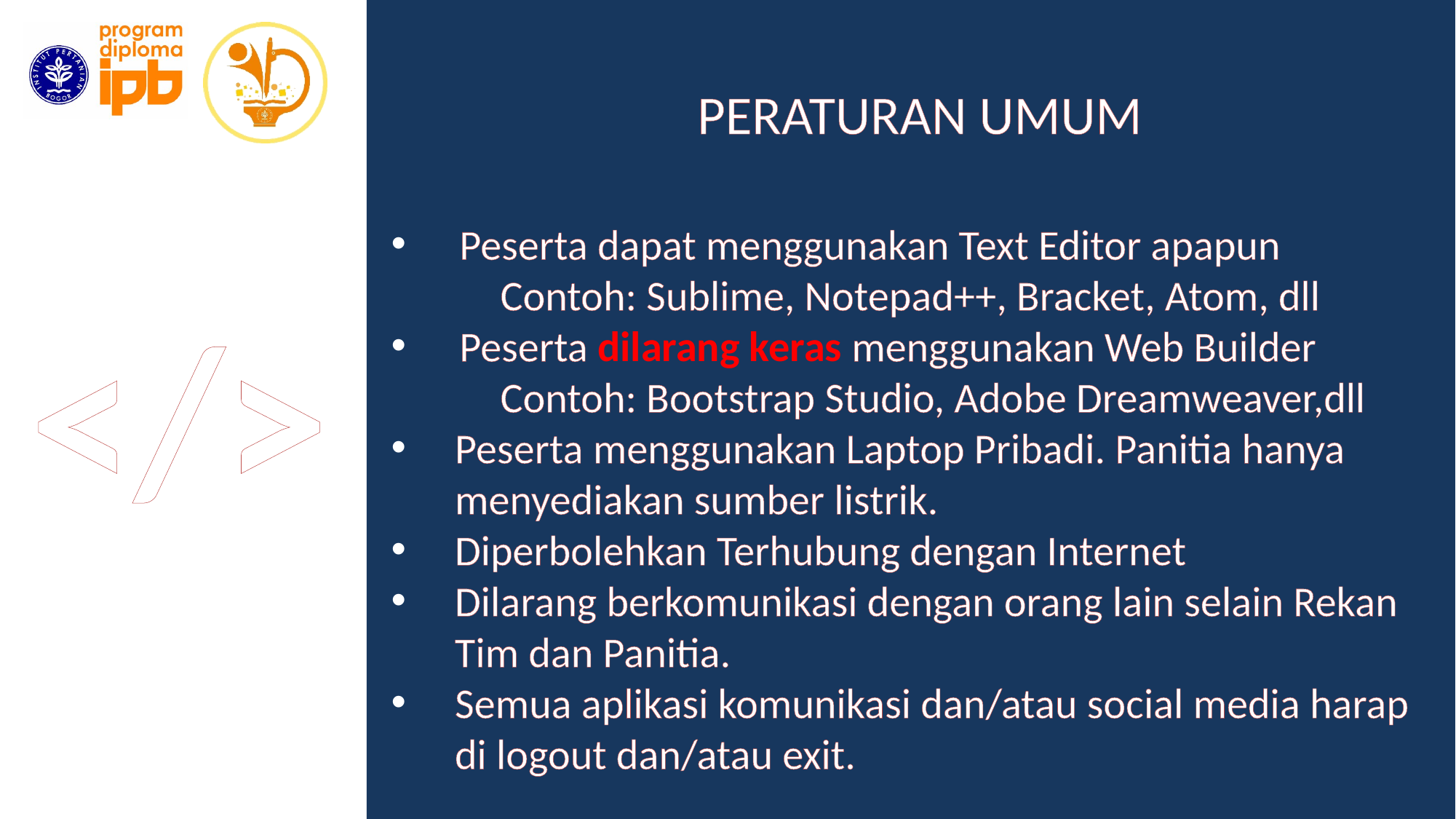

PERATURAN UMUM
Peserta dapat menggunakan Text Editor apapun
	Contoh: Sublime, Notepad++, Bracket, Atom, dll
Peserta dilarang keras menggunakan Web Builder
	Contoh: Bootstrap Studio, Adobe Dreamweaver,dll
Peserta menggunakan Laptop Pribadi. Panitia hanya menyediakan sumber listrik.
Diperbolehkan Terhubung dengan Internet
Dilarang berkomunikasi dengan orang lain selain Rekan Tim dan Panitia.
Semua aplikasi komunikasi dan/atau social media harap di logout dan/atau exit.